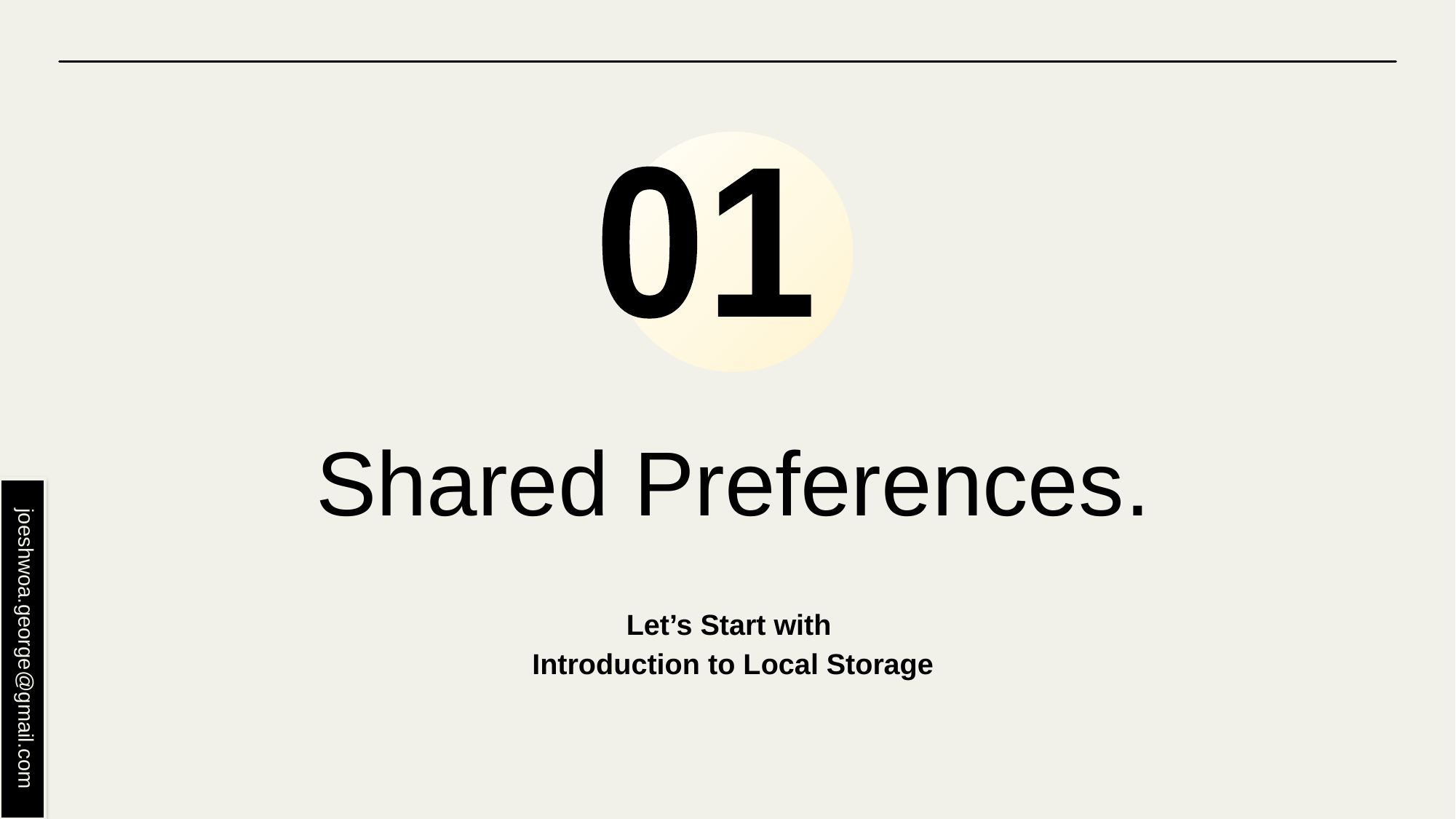

01
# Shared Preferences.
Let’s Start with
Introduction to Local Storage
joeshwoa.george@gmail.com